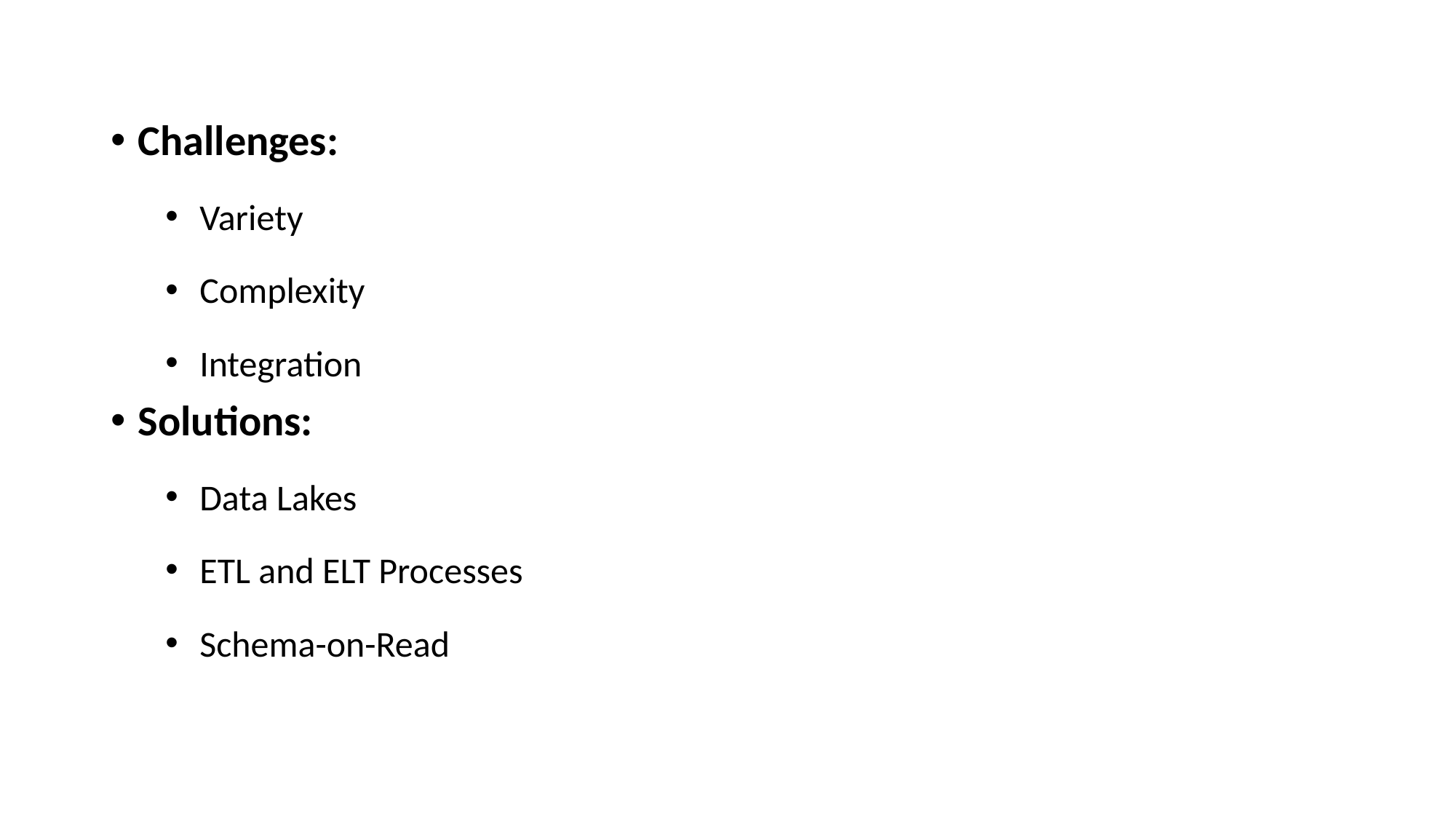

Challenges:
Variety
Complexity
Integration
Solutions:
Data Lakes
ETL and ELT Processes
Schema-on-Read